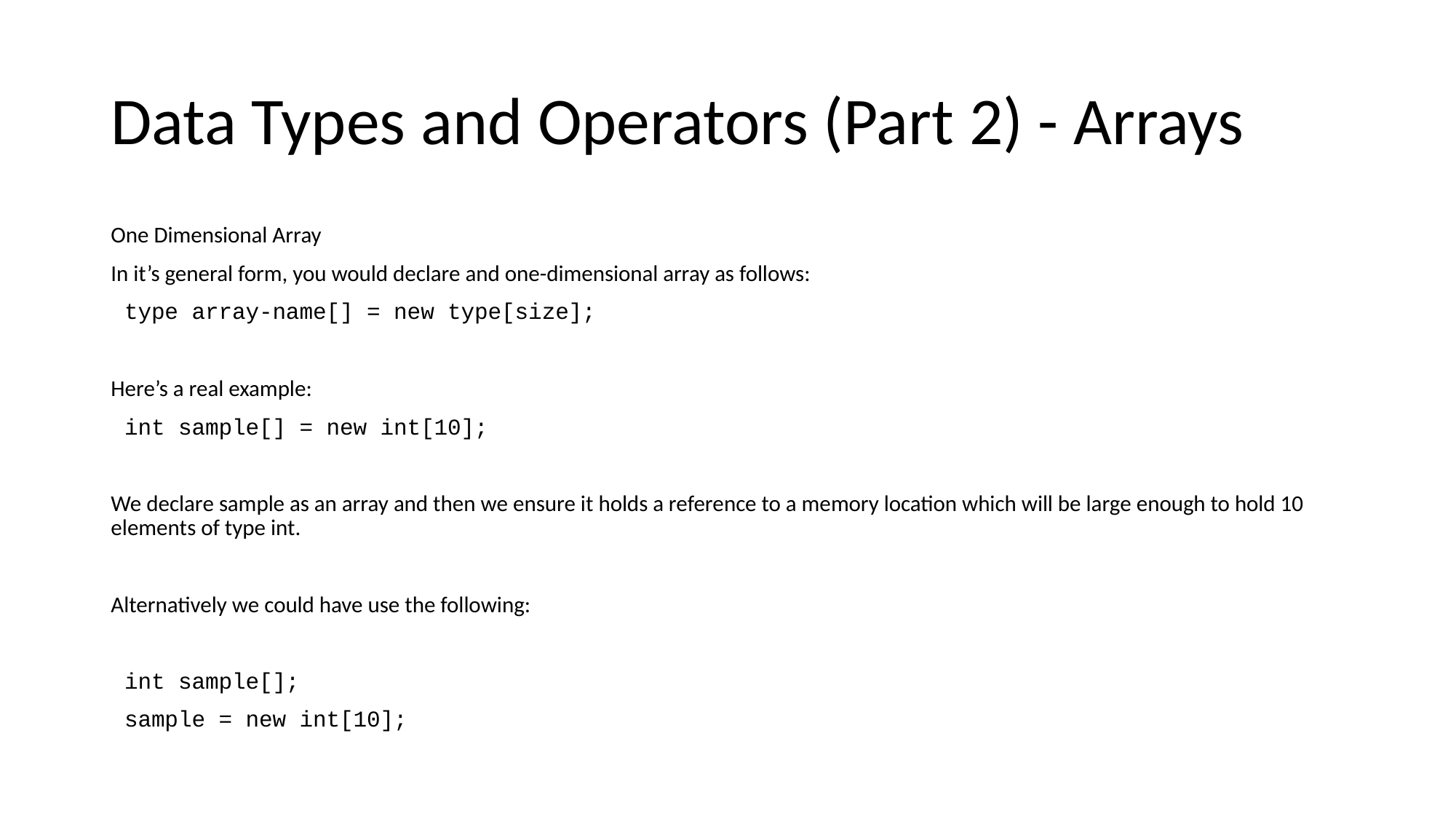

# Data Types and Operators (Part 2) - Arrays
One Dimensional Array
In it’s general form, you would declare and one-dimensional array as follows:
 type array-name[] = new type[size];

Here’s a real example:
 int sample[] = new int[10];

We declare sample as an array and then we ensure it holds a reference to a memory location which will be large enough to hold 10 elements of type int.

Alternatively we could have use the following:

 int sample[];
 sample = new int[10];